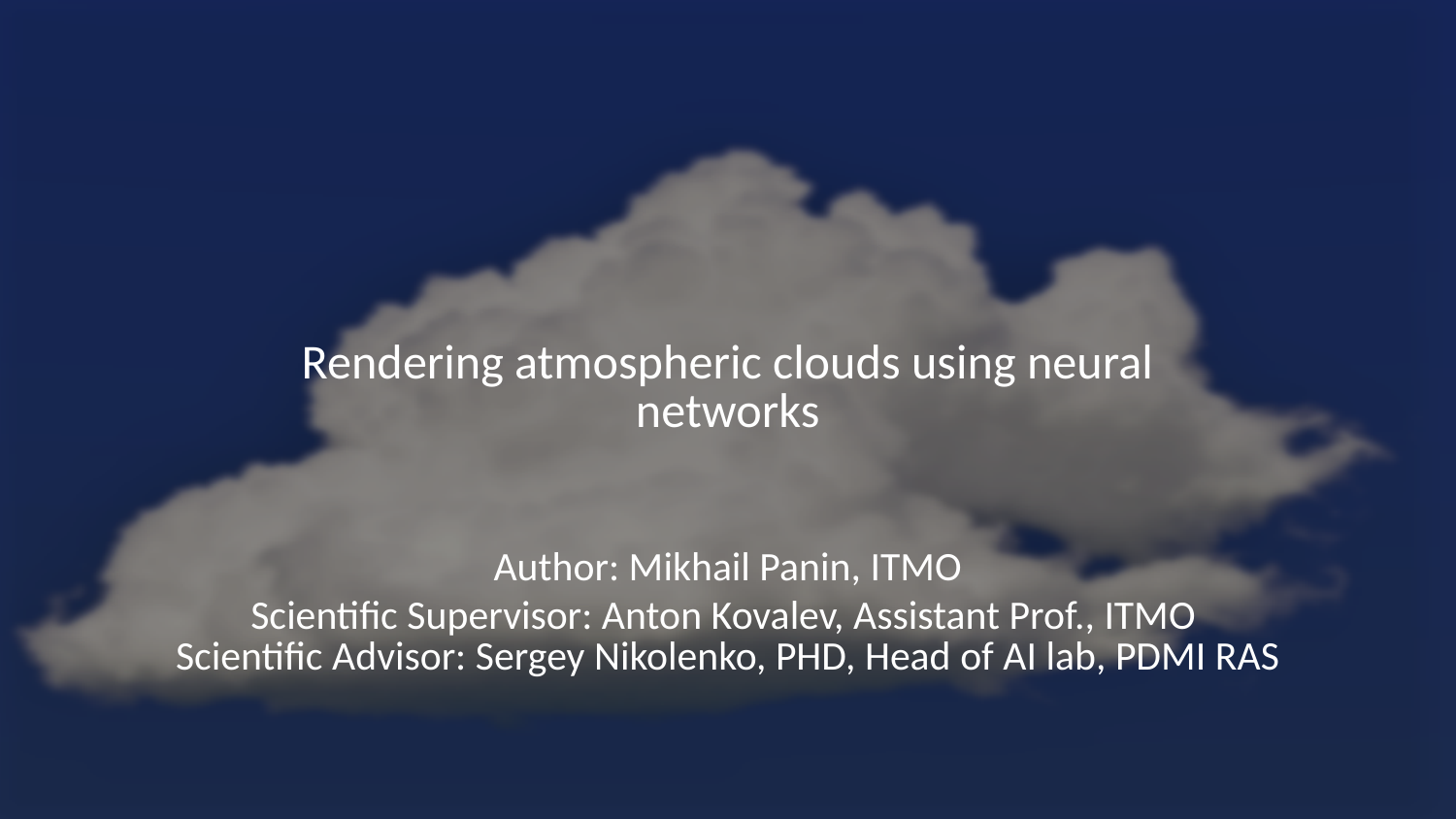

Rendering atmospheric clouds using neural networks
Author: Mikhail Panin, ITMO
Scientific Supervisor: Anton Kovalev, Assistant Prof., ITMO
Scientific Advisor: Sergey Nikolenko, PHD, Head of AI lab, PDMI RAS